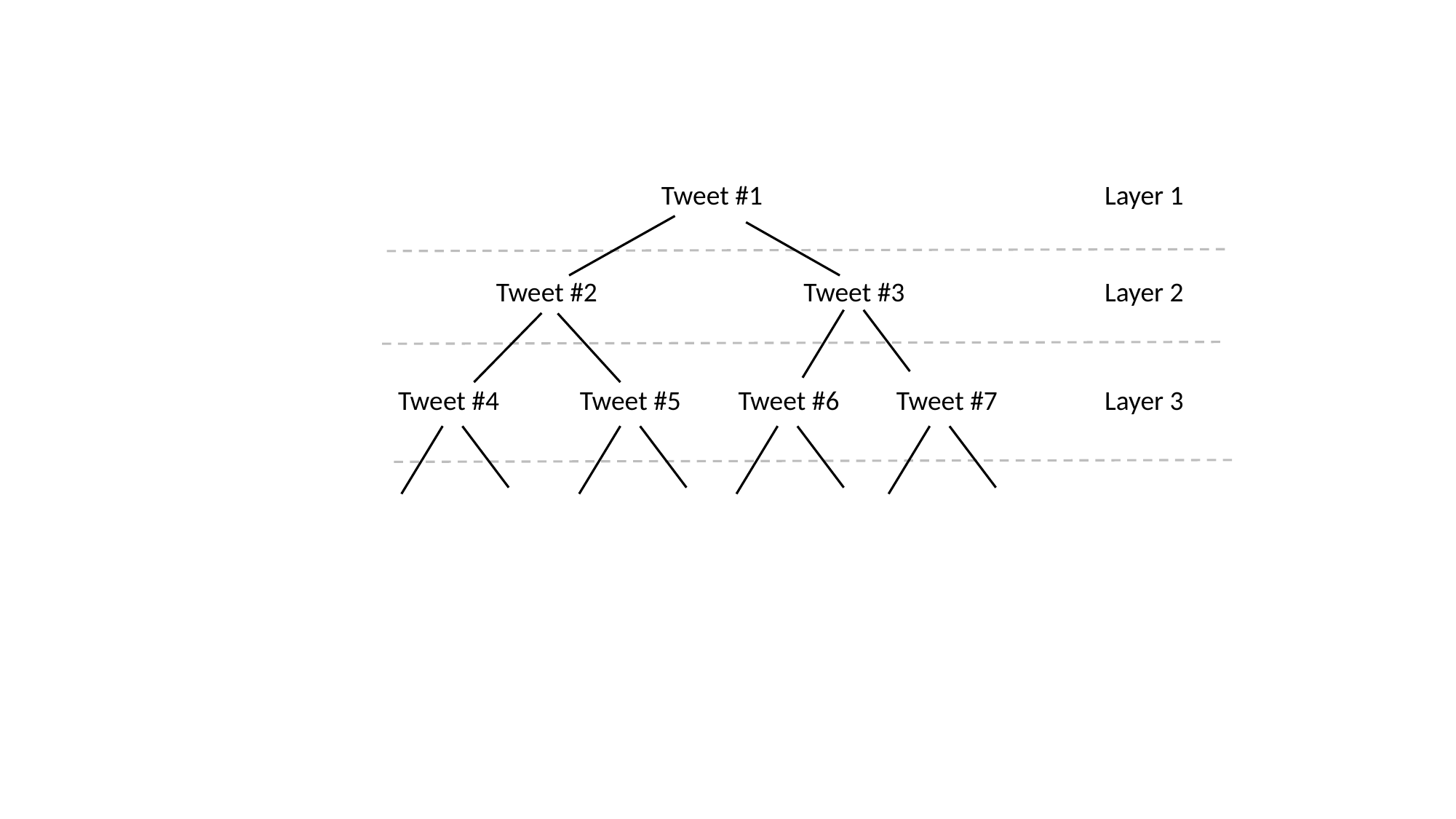

Tweet #1
Layer 1
Tweet #2
Tweet #3
Layer 2
Tweet #4
Tweet #6
Tweet #7
Layer 3
Tweet #5